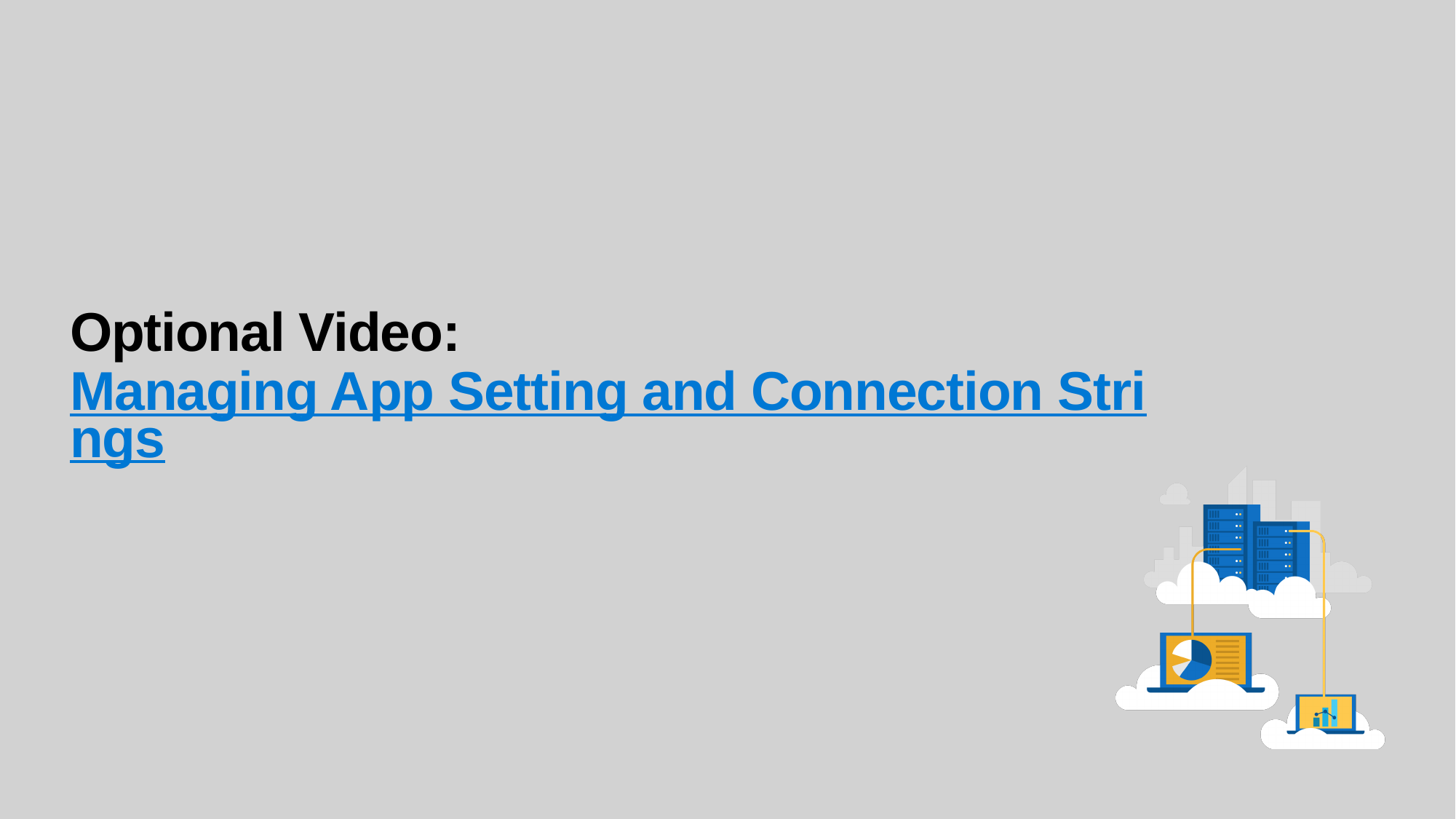

# Optional Video: Managing App Setting and Connection Strings